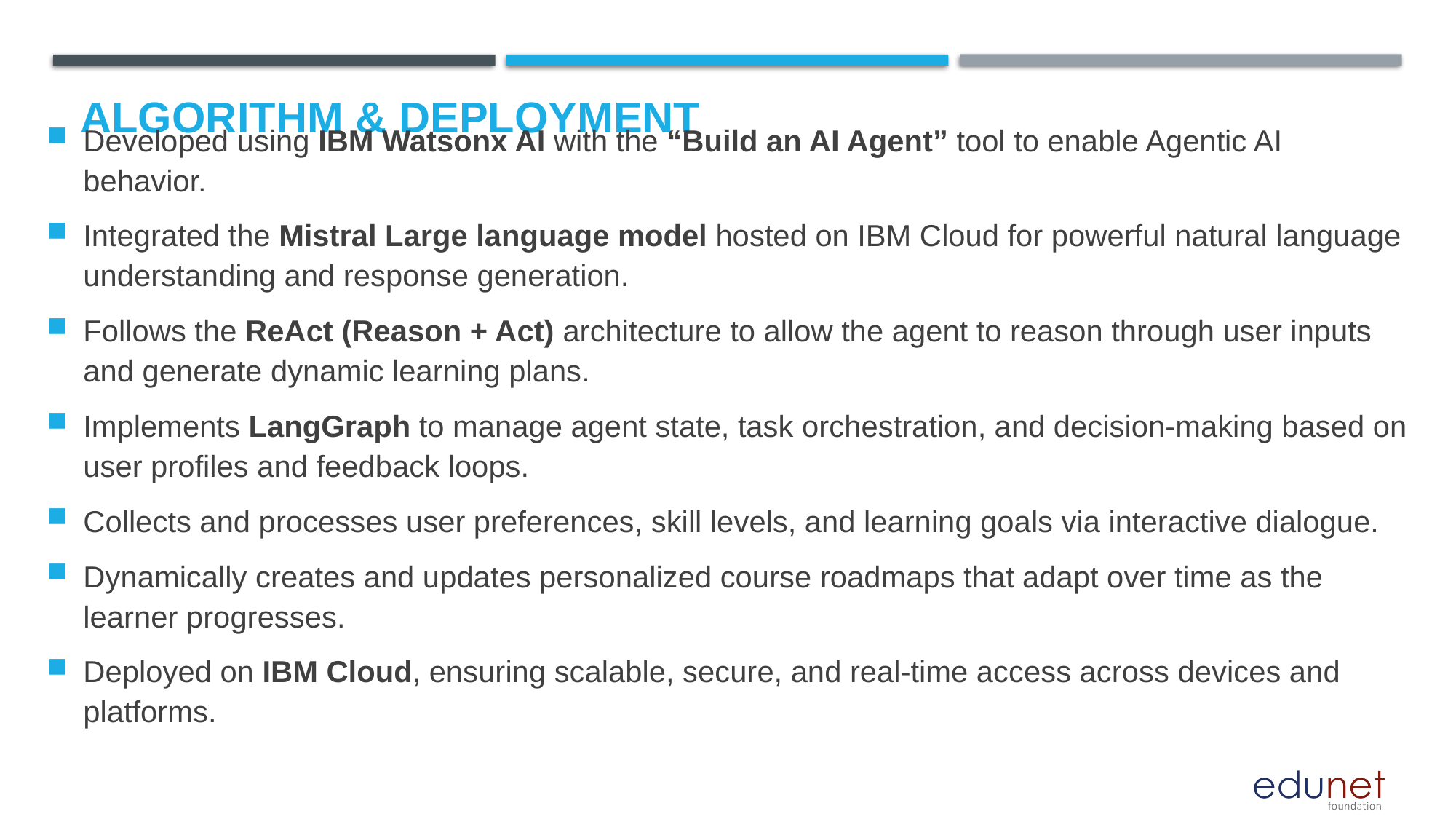

# Algorithm & Deployment
Developed using IBM Watsonx AI with the “Build an AI Agent” tool to enable Agentic AI behavior.
Integrated the Mistral Large language model hosted on IBM Cloud for powerful natural language understanding and response generation.
Follows the ReAct (Reason + Act) architecture to allow the agent to reason through user inputs and generate dynamic learning plans.
Implements LangGraph to manage agent state, task orchestration, and decision-making based on user profiles and feedback loops.
Collects and processes user preferences, skill levels, and learning goals via interactive dialogue.
Dynamically creates and updates personalized course roadmaps that adapt over time as the learner progresses.
Deployed on IBM Cloud, ensuring scalable, secure, and real-time access across devices and platforms.